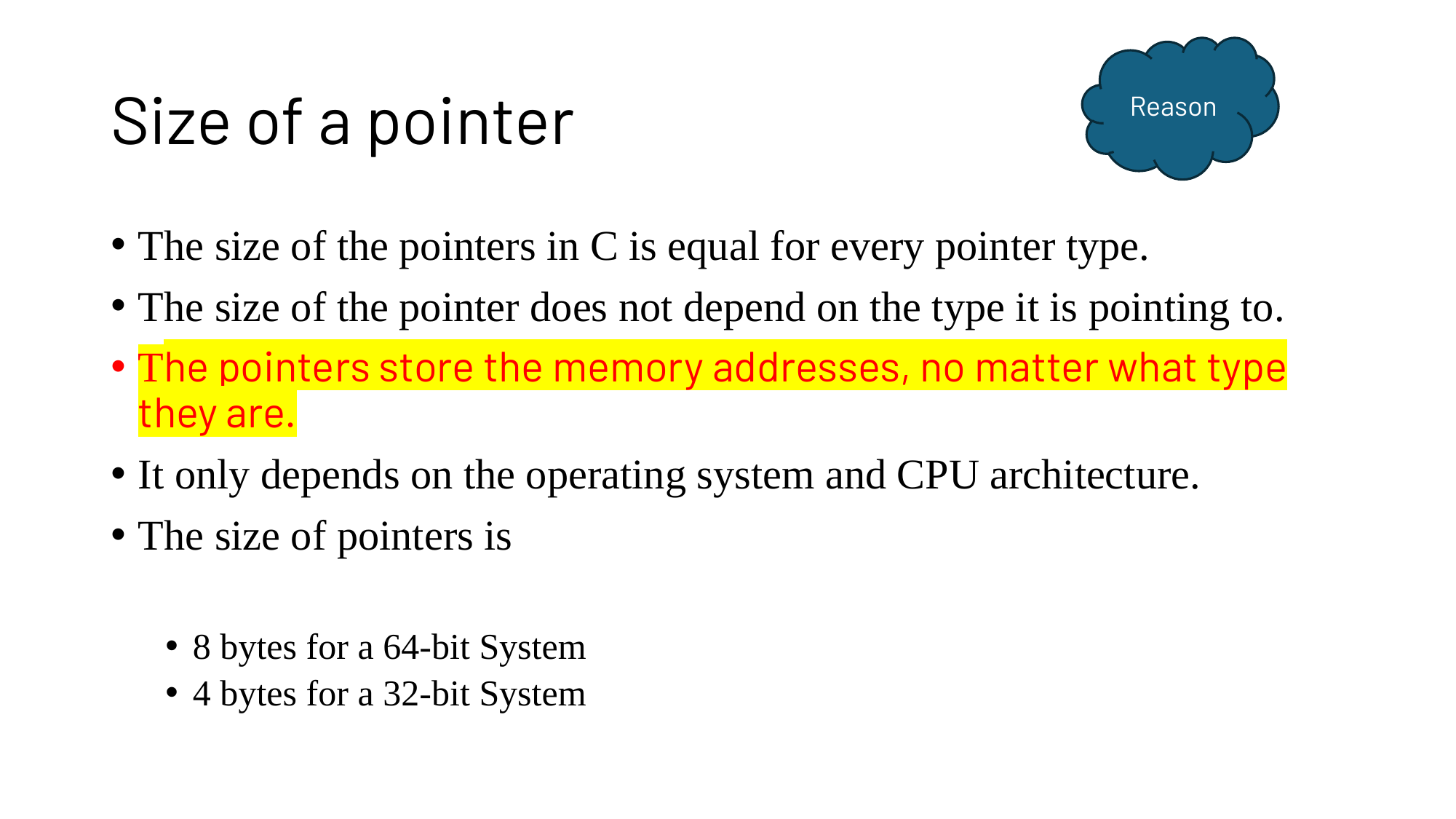

Reason
# Size of a pointer
The size of the pointers in C is equal for every pointer type.
The size of the pointer does not depend on the type it is pointing to.
The pointers store the memory addresses, no matter what type they are.
It only depends on the operating system and CPU architecture.
The size of pointers is

8 bytes for a 64-bit System
4 bytes for a 32-bit System